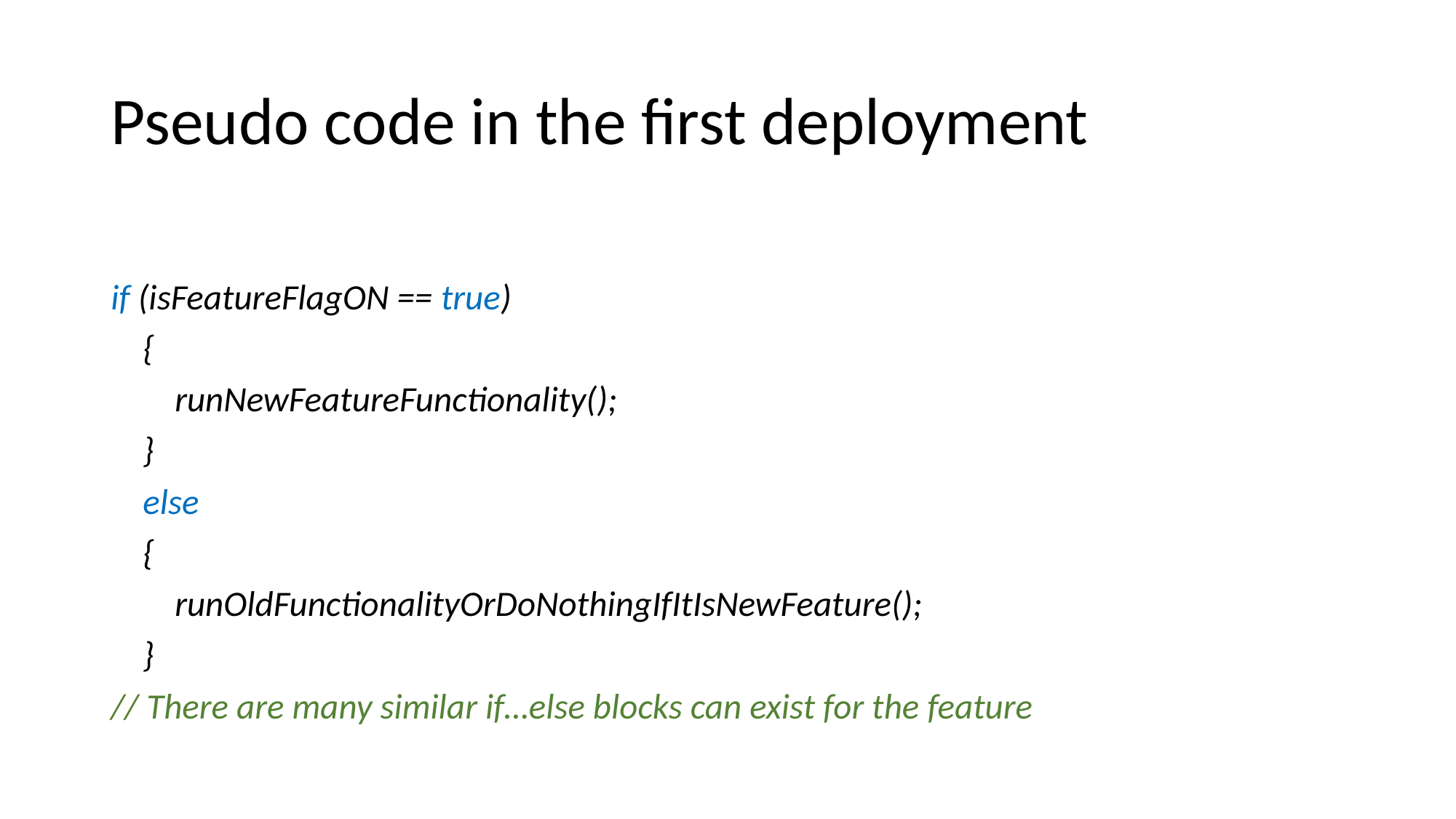

# Pseudo code in the first deployment

if (isFeatureFlagON == true)
    {
        runNewFeatureFunctionality();
    }
    else
    {
        runOldFunctionalityOrDoNothingIfItIsNewFeature();
    }
// There are many similar if…else blocks can exist for the feature